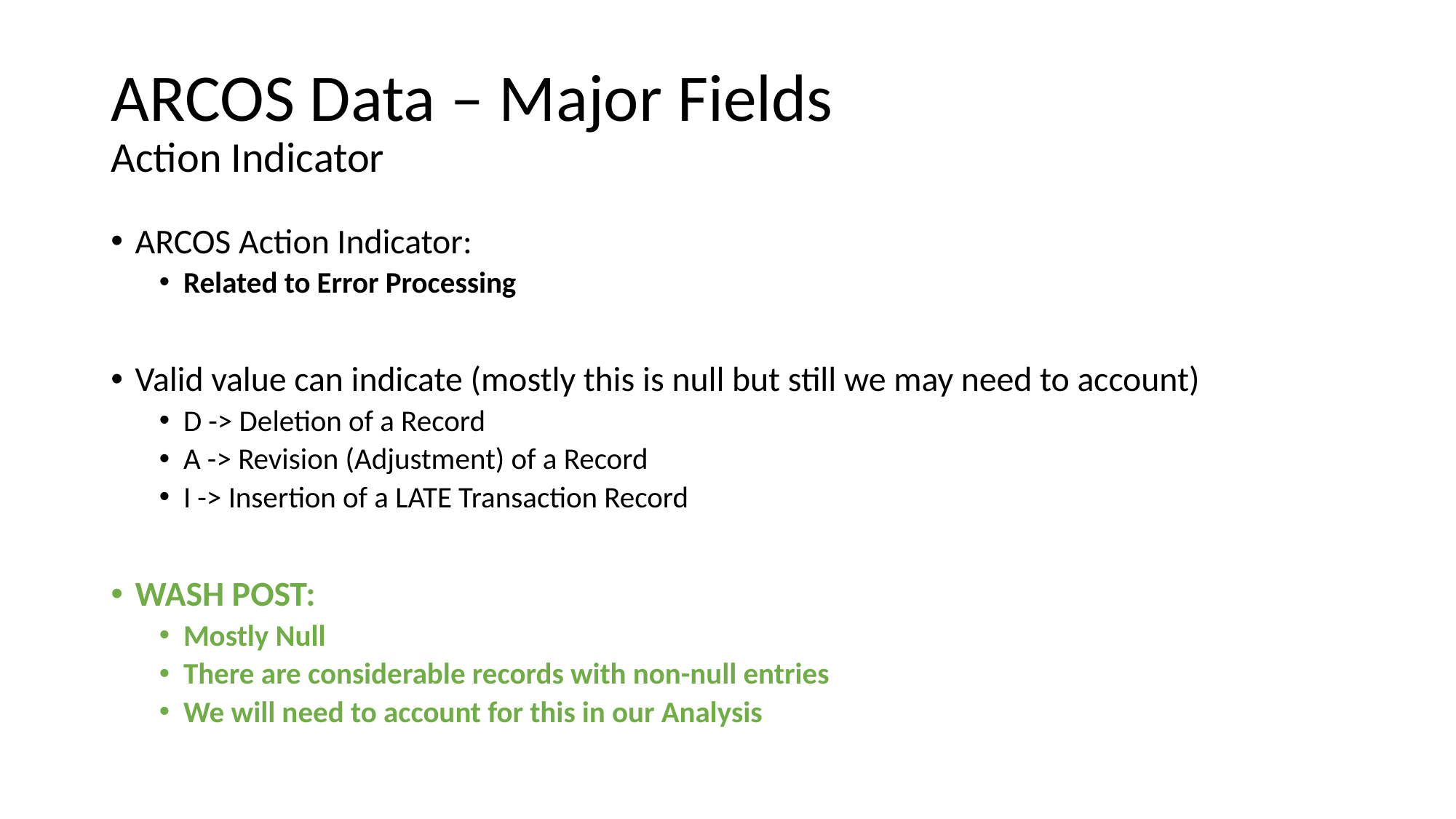

# ARCOS Data – Major Fields Action Indicator
ARCOS Action Indicator:
Related to Error Processing

Valid value can indicate (mostly this is null but still we may need to account)
D -> Deletion of a Record
A -> Revision (Adjustment) of a Record
I -> Insertion of a LATE Transaction Record

WASH POST:
Mostly Null
There are considerable records with non-null entries
We will need to account for this in our Analysis